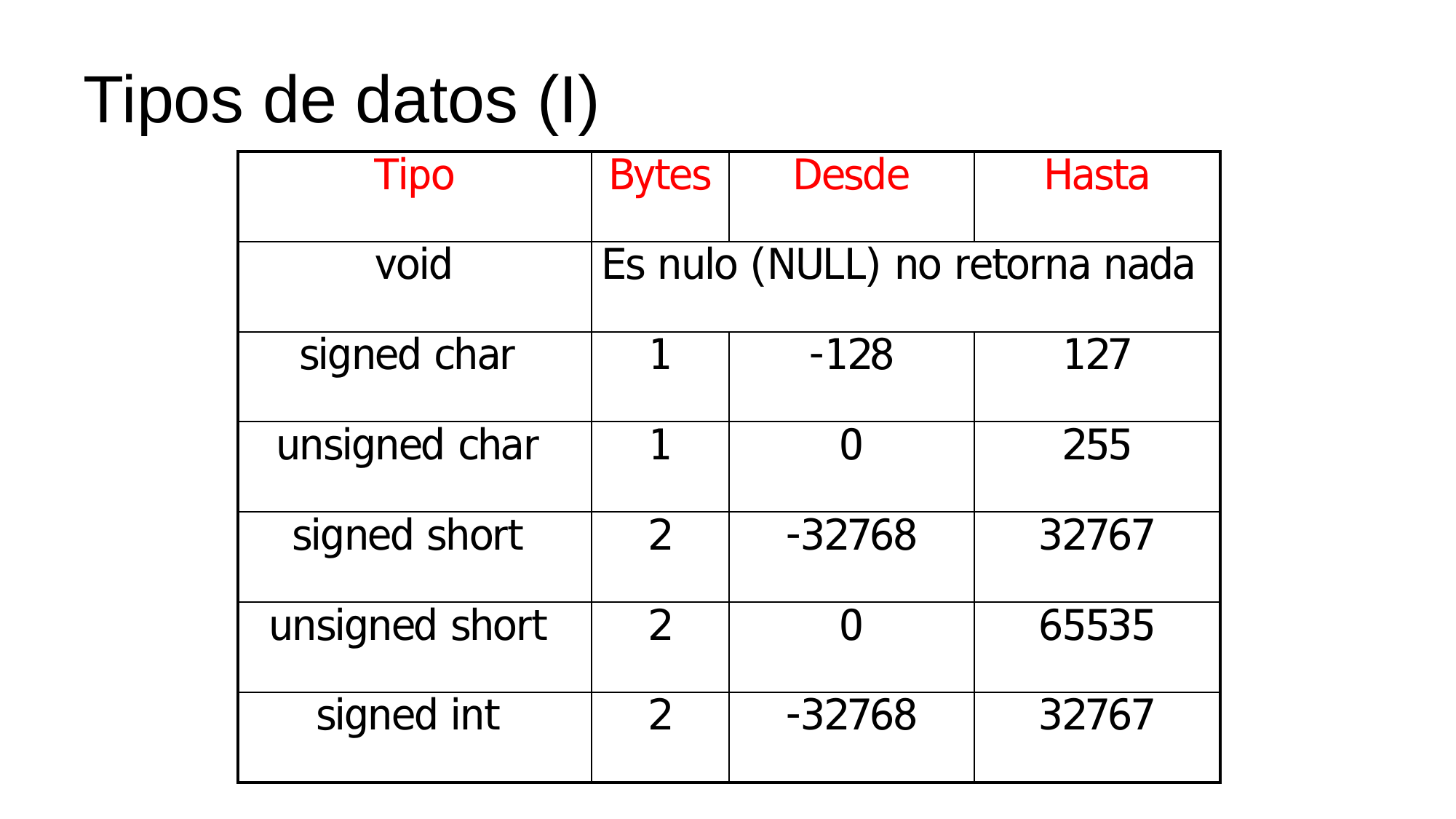

# Tipos de datos (I)
| Tipo | Bytes | Desde | Hasta |
| --- | --- | --- | --- |
| void | Es nulo (NULL) no retorna nada |  |  |
| signed char | 1 | -128 | 127 |
| unsigned char | 1 | 0 | 255 |
| signed short | 2 | -32768 | 32767 |
| unsigned short | 2 | 0 | 65535 |
| signed int | 2 | -32768 | 32767 |